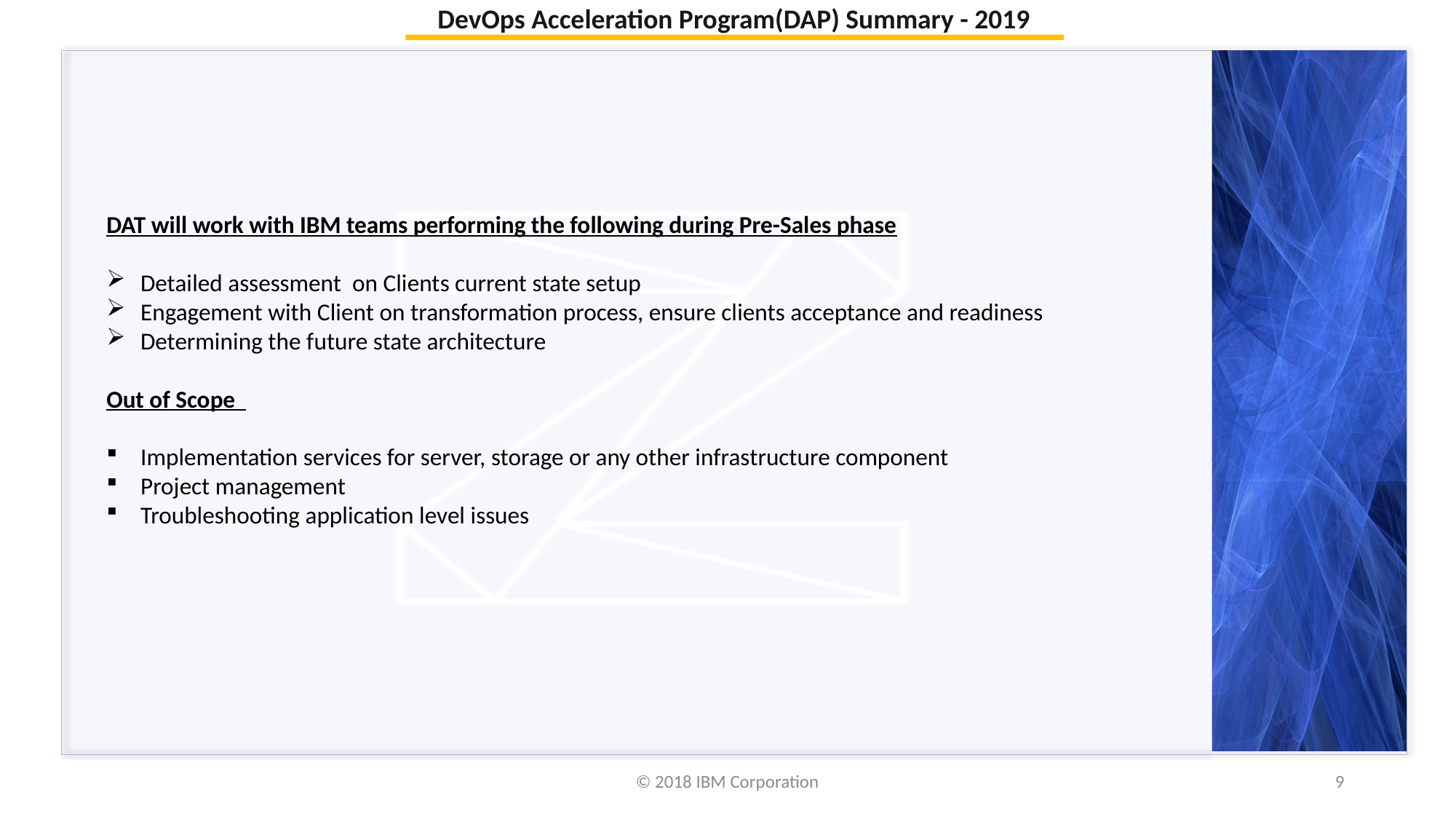

DevOps Acceleration Program(DAP) Summary - 2019

DAT will work with IBM teams performing the following during Pre-Sales phase

Detailed assessment  on Clients current state setup
Engagement with Client on transformation process, ensure clients acceptance and readiness
Determining the future state architecture

Out of Scope

Implementation services for server, storage or any other infrastructure component
Project management
Troubleshooting application level issues

© 2018 IBM Corporation
9